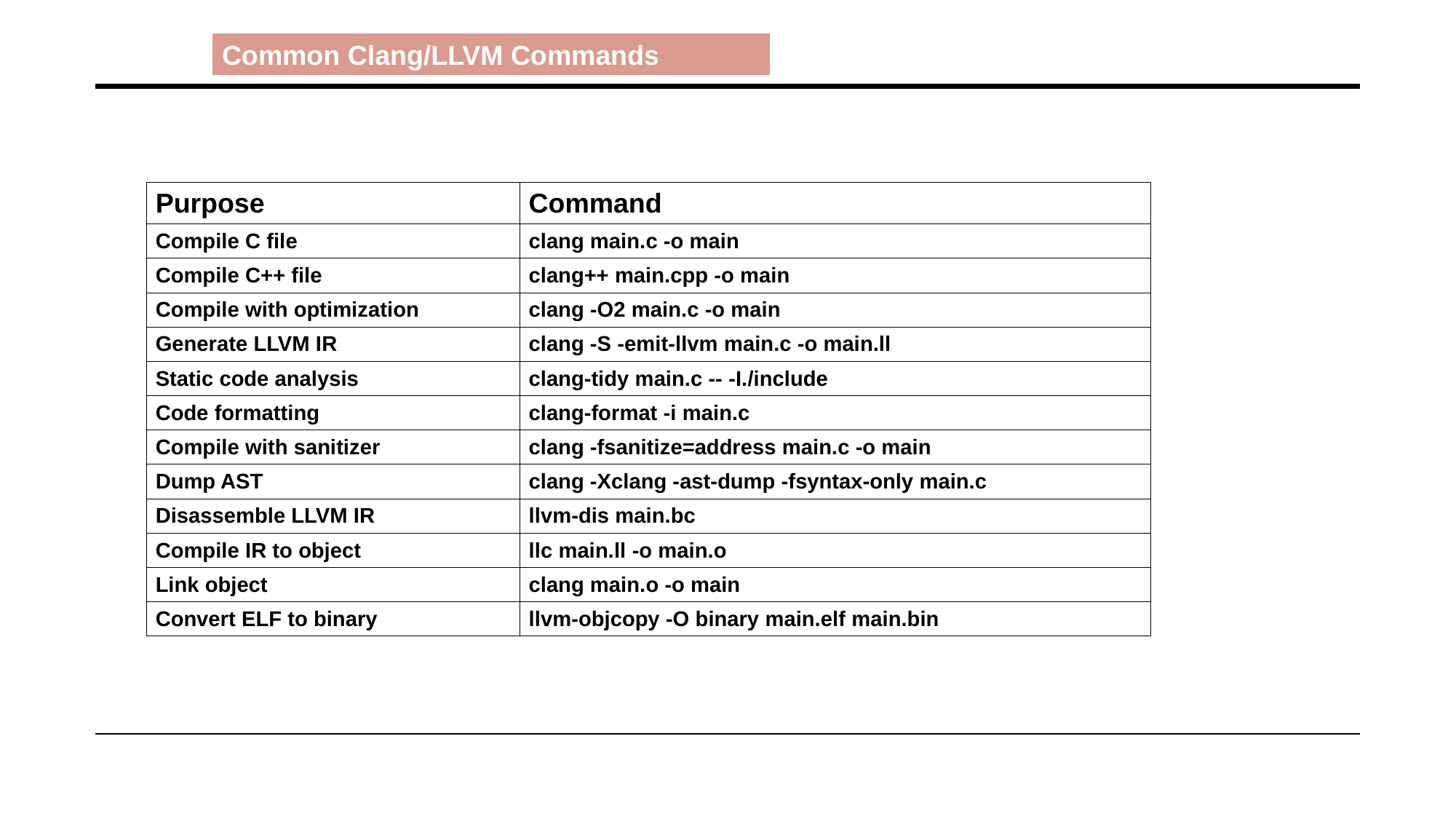

Common Clang/LLVM Commands
| Purpose | Command |
| --- | --- |
| Compile C file | clang main.c -o main |
| Compile C++ file | clang++ main.cpp -o main |
| Compile with optimization | clang -O2 main.c -o main |
| Generate LLVM IR | clang -S -emit-llvm main.c -o main.ll |
| Static code analysis | clang-tidy main.c -- -I./include |
| Code formatting | clang-format -i main.c |
| Compile with sanitizer | clang -fsanitize=address main.c -o main |
| Dump AST | clang -Xclang -ast-dump -fsyntax-only main.c |
| Disassemble LLVM IR | llvm-dis main.bc |
| Compile IR to object | llc main.ll -o main.o |
| Link object | clang main.o -o main |
| Convert ELF to binary | llvm-objcopy -O binary main.elf main.bin |